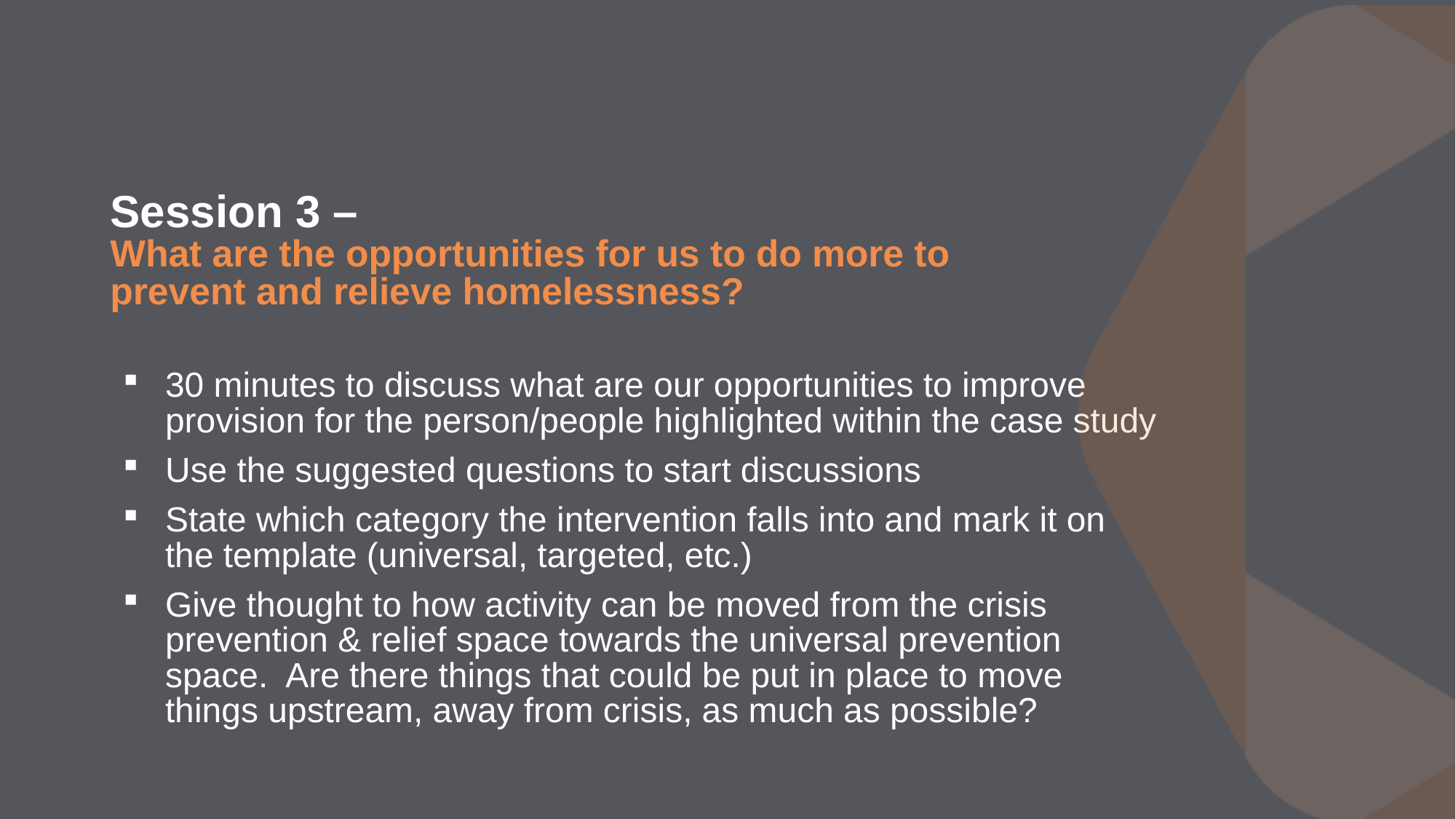

# Session 3 – What are the opportunities for us to do more to prevent and relieve homelessness?
30 minutes to discuss what are our opportunities to improve provision for the person/people highlighted within the case study
Use the suggested questions to start discussions
State which category the intervention falls into and mark it on the template (universal, targeted, etc.)
Give thought to how activity can be moved from the crisis prevention & relief space towards the universal prevention space.  Are there things that could be put in place to move things upstream, away from crisis, as much as possible?